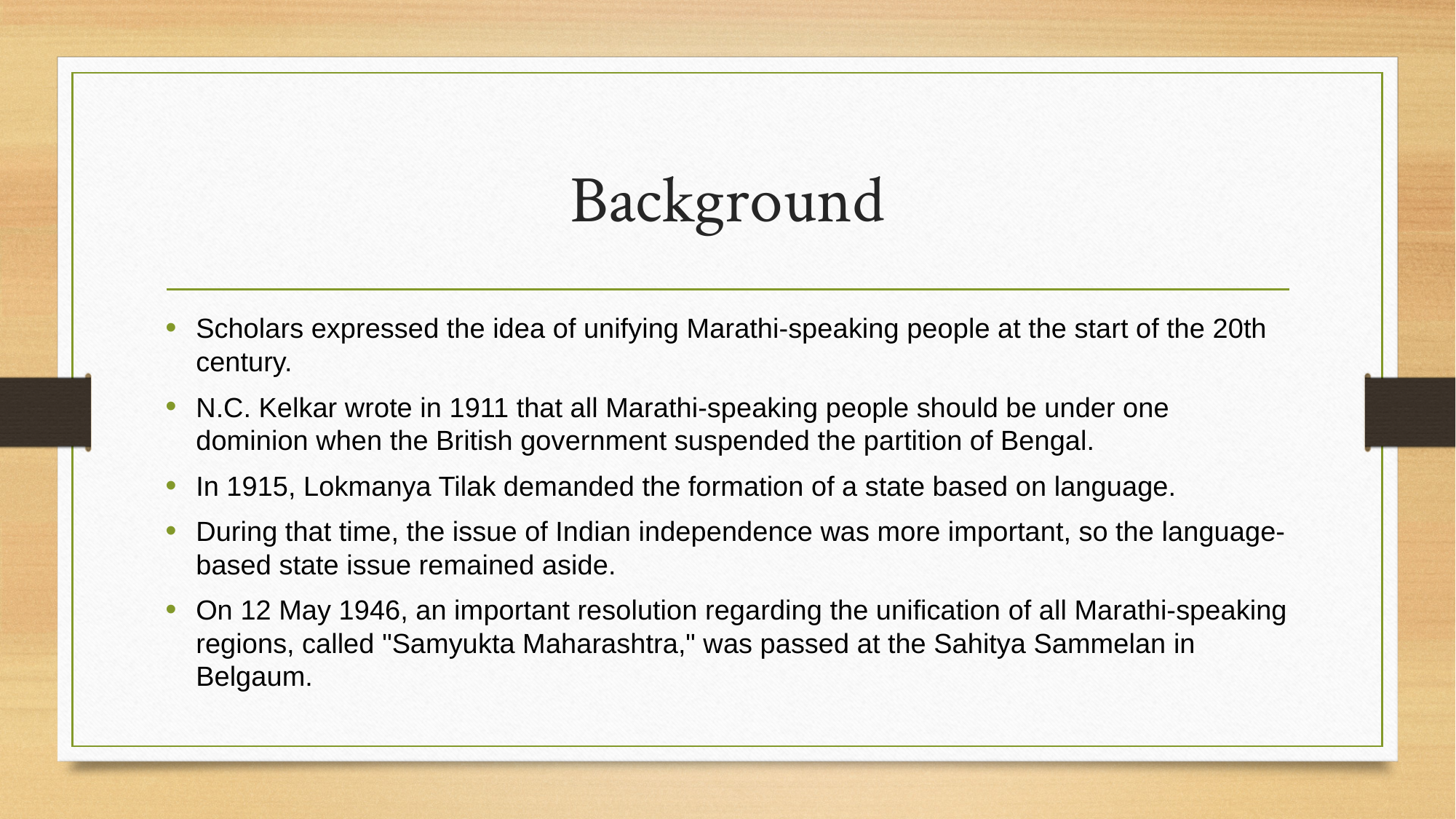

# Background
Scholars expressed the idea of unifying Marathi-speaking people at the start of the 20th century.
N.C. Kelkar wrote in 1911 that all Marathi-speaking people should be under one dominion when the British government suspended the partition of Bengal.
In 1915, Lokmanya Tilak demanded the formation of a state based on language.
During that time, the issue of Indian independence was more important, so the language-based state issue remained aside.
On 12 May 1946, an important resolution regarding the unification of all Marathi-speaking regions, called "Samyukta Maharashtra," was passed at the Sahitya Sammelan in Belgaum.